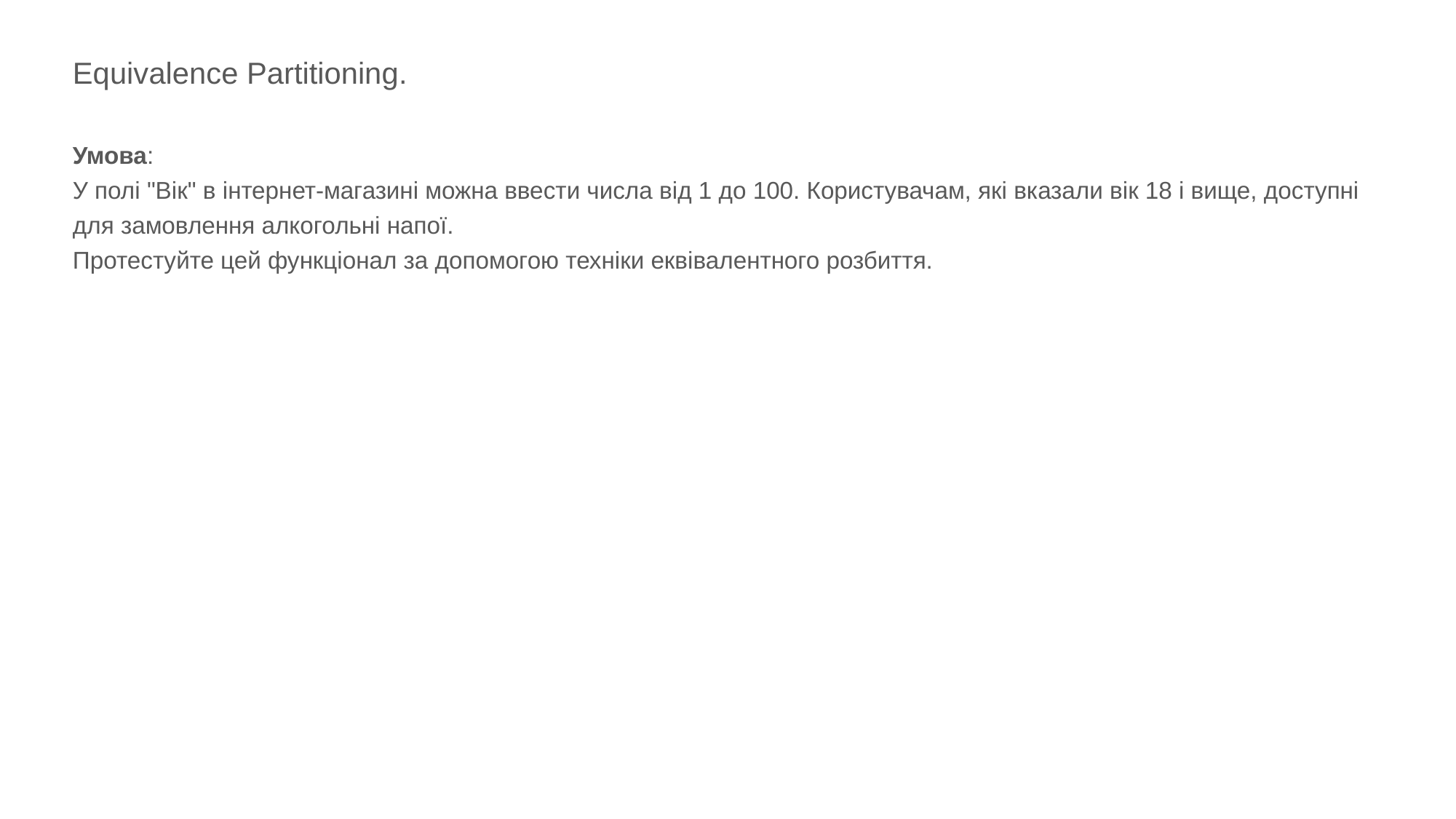

Equivalence Partitioning.

Умова:
У полі "Вік" в інтернет-магазині можна ввести числа від 1 до 100. Користувачам, які вказали вік 18 і вище, доступні для замовлення алкогольні напої.
Протестуйте цей функціонал за допомогою техніки еквівалентного розбиття.